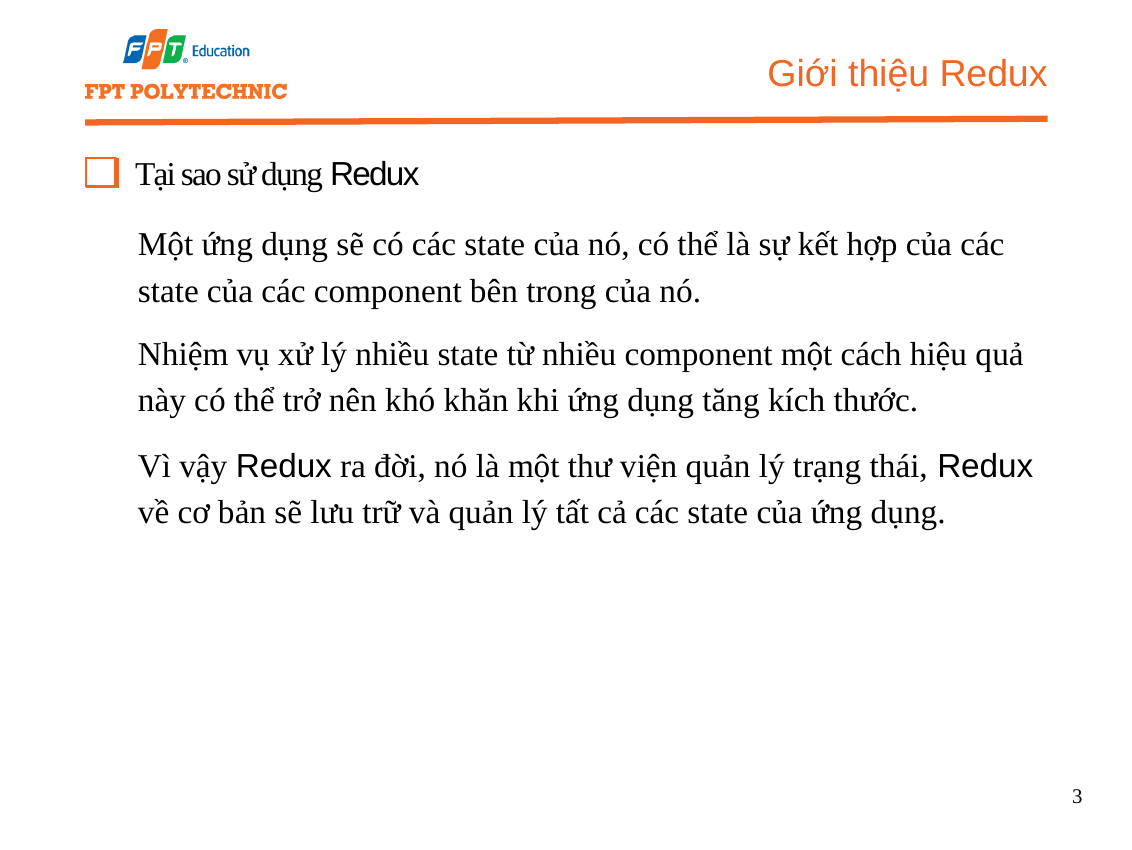

Giới thiệu Redux

Tại sao sử dụng Redux

Một ứng dụng sẽ có các state của nó, có thể là sự kết hợp của các state của các component bên trong của nó.
Nhiệm vụ xử lý nhiều state từ nhiều component một cách hiệu quả này có thể trở nên khó khăn khi ứng dụng tăng kích thước.
Vì vậy Redux ra đời, nó là một thư viện quản lý trạng thái, Redux về cơ bản sẽ lưu trữ và quản lý tất cả các state của ứng dụng.
3